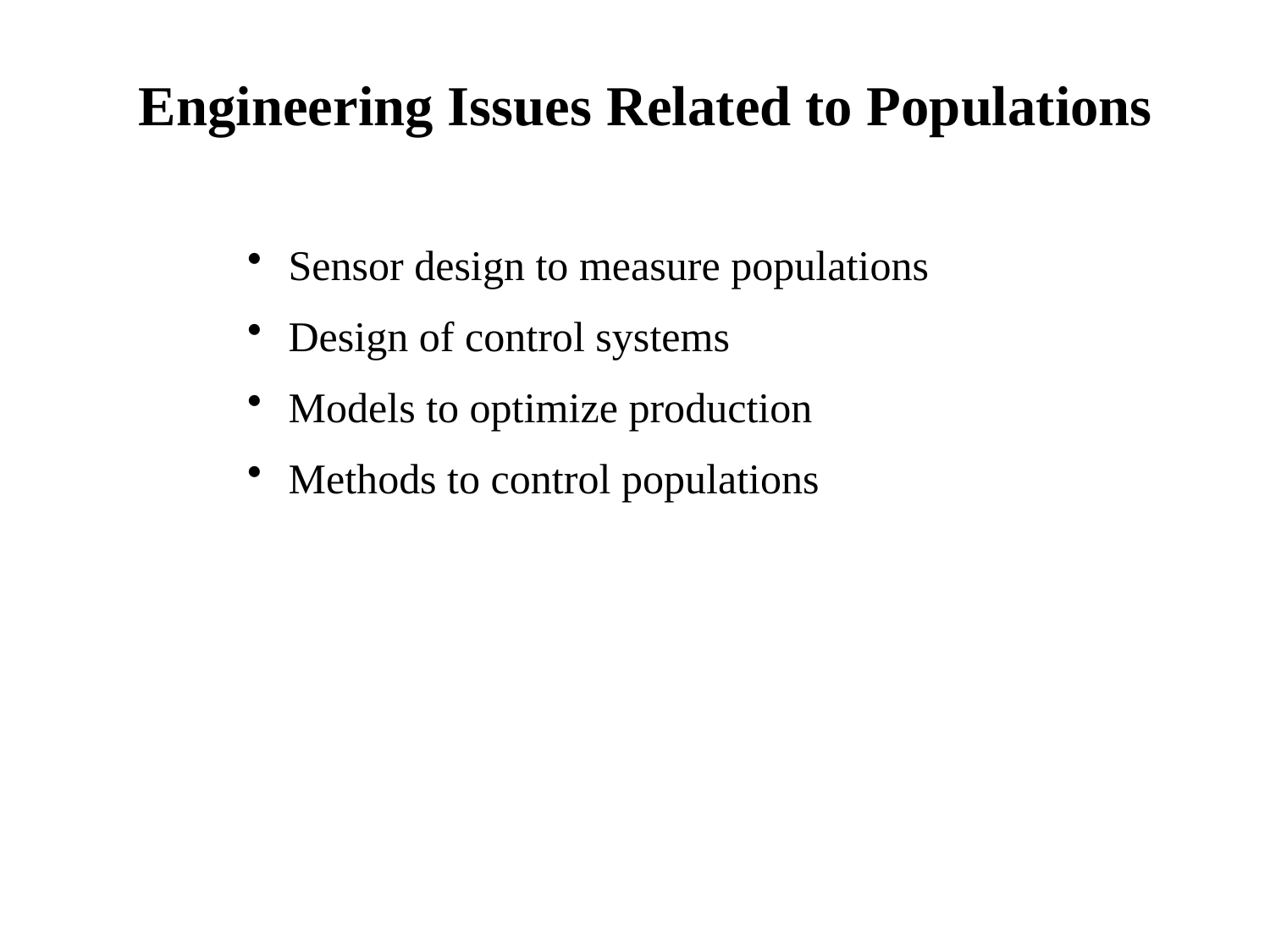

Engineering Issues Related to Populations
 Sensor design to measure populations
 Design of control systems
 Models to optimize production
 Methods to control populations